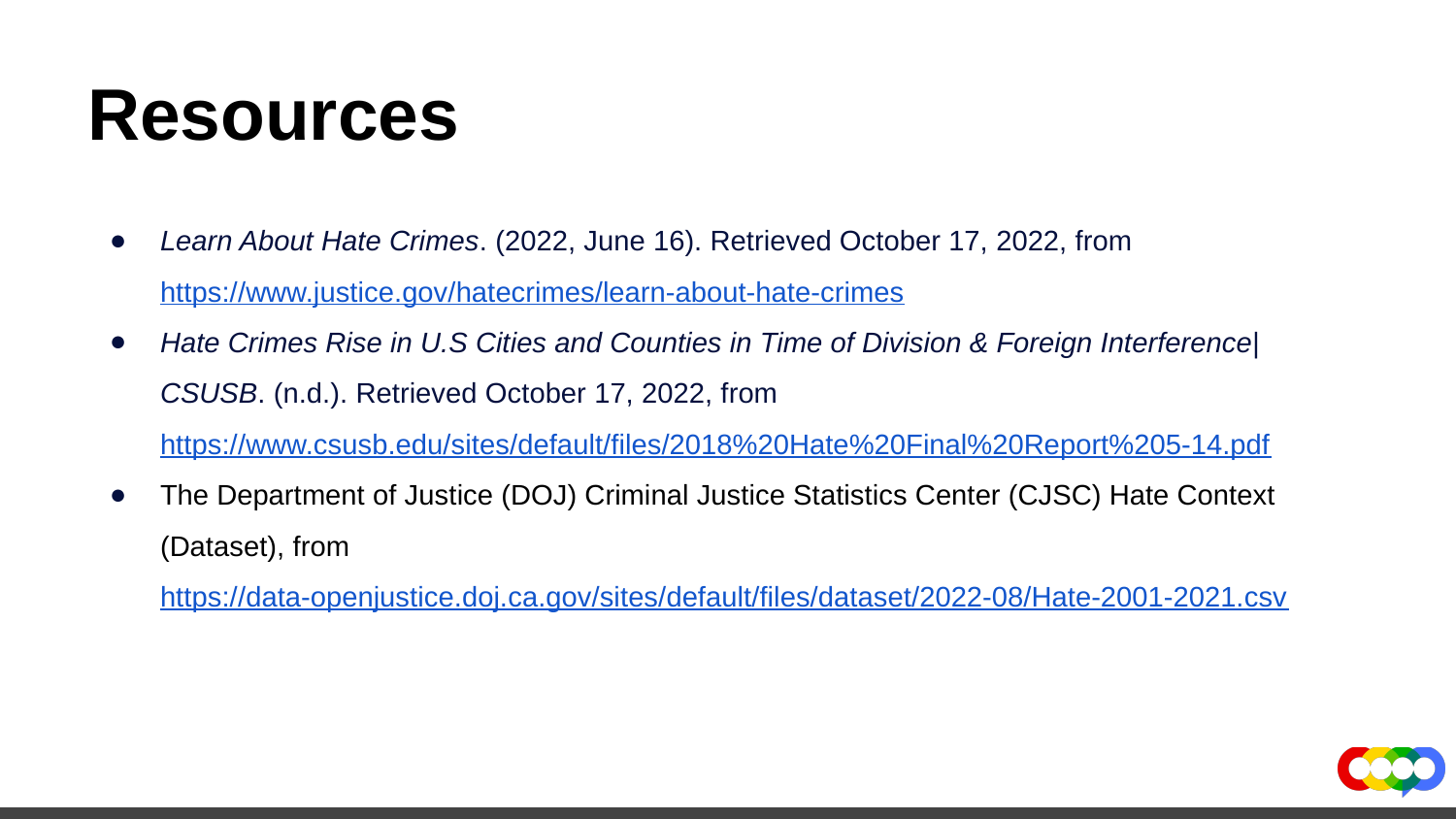

# Resources
Learn About Hate Crimes. (2022, June 16). Retrieved October 17, 2022, from https://www.justice.gov/hatecrimes/learn-about-hate-crimes
Hate Crimes Rise in U.S Cities and Counties in Time of Division & Foreign Interference| CSUSB. (n.d.). Retrieved October 17, 2022, from https://www.csusb.edu/sites/default/files/2018%20Hate%20Final%20Report%205-14.pdf
The Department of Justice (DOJ) Criminal Justice Statistics Center (CJSC) Hate Context (Dataset), from https://data-openjustice.doj.ca.gov/sites/default/files/dataset/2022-08/Hate-2001-2021.csv